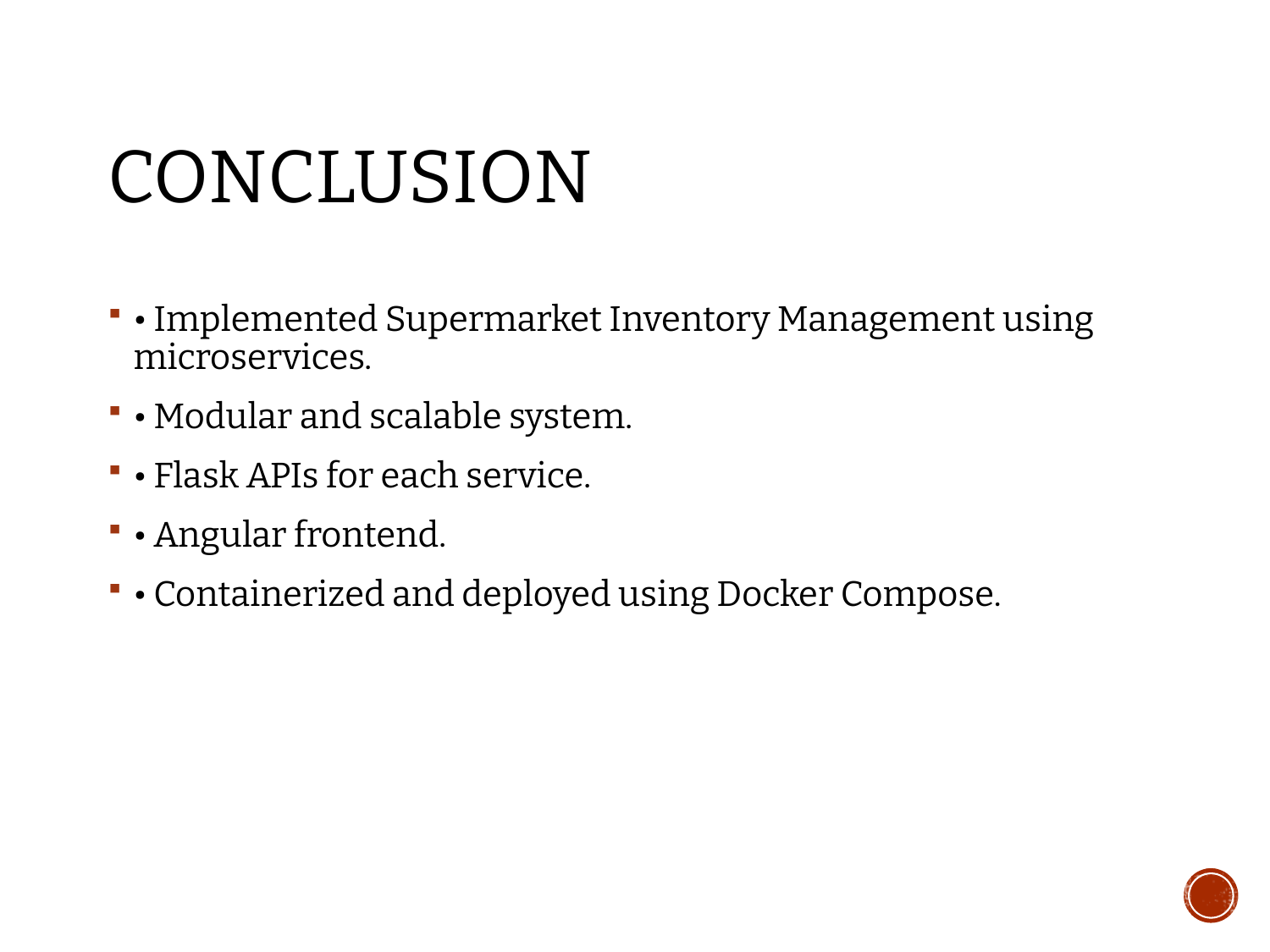

# Conclusion
• Implemented Supermarket Inventory Management using microservices.
• Modular and scalable system.
• Flask APIs for each service.
• Angular frontend.
• Containerized and deployed using Docker Compose.